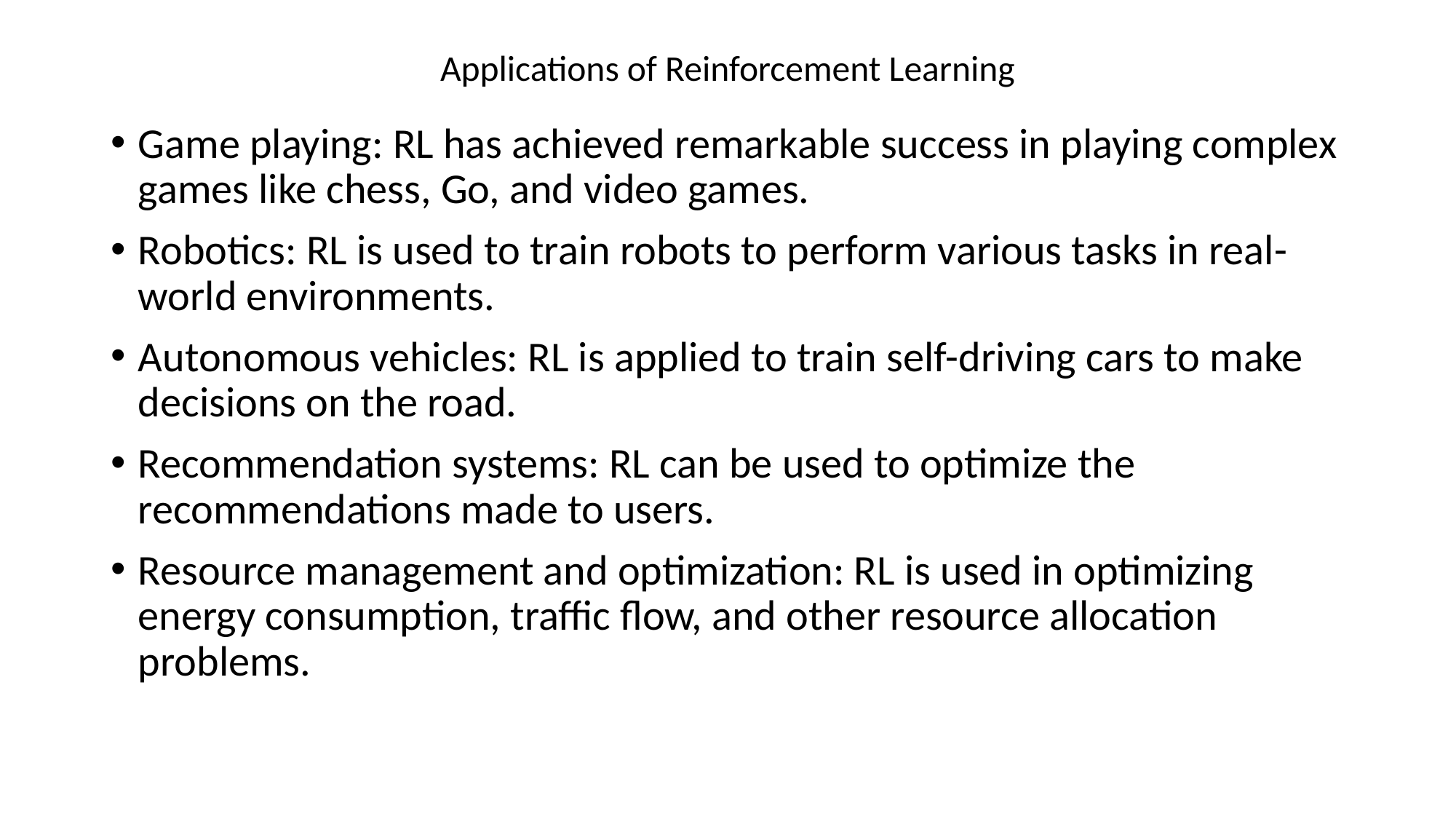

# Applications of Reinforcement Learning
Game playing: RL has achieved remarkable success in playing complex games like chess, Go, and video games.
Robotics: RL is used to train robots to perform various tasks in real-world environments.
Autonomous vehicles: RL is applied to train self-driving cars to make decisions on the road.
Recommendation systems: RL can be used to optimize the recommendations made to users.
Resource management and optimization: RL is used in optimizing energy consumption, traffic flow, and other resource allocation problems.